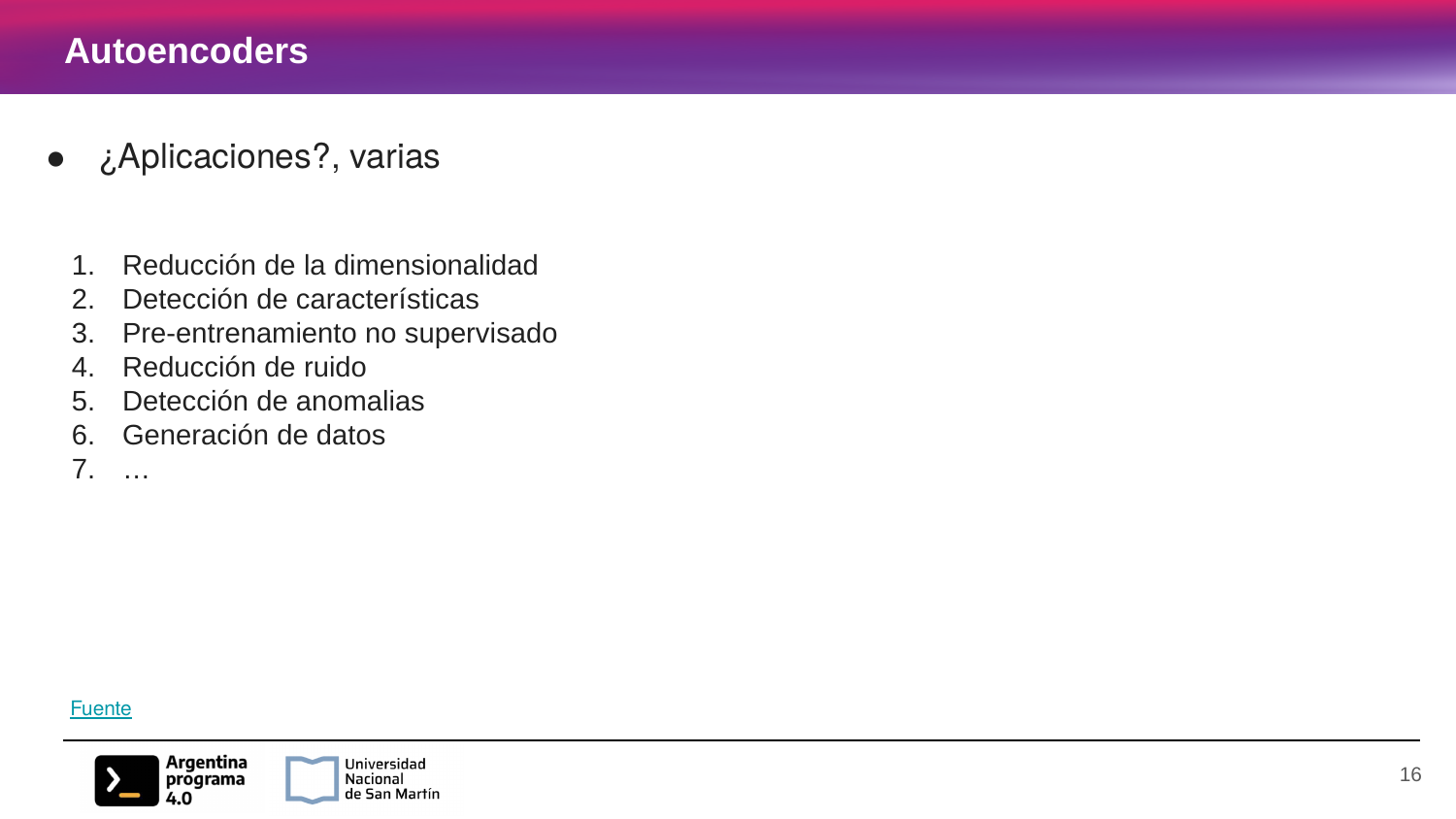

# Autoencoders
¿Aplicaciones?, varias
Reducción de la dimensionalidad
Detección de características
Pre-entrenamiento no supervisado
Reducción de ruido
Detección de anomalias
Generación de datos
…
Fuente
16